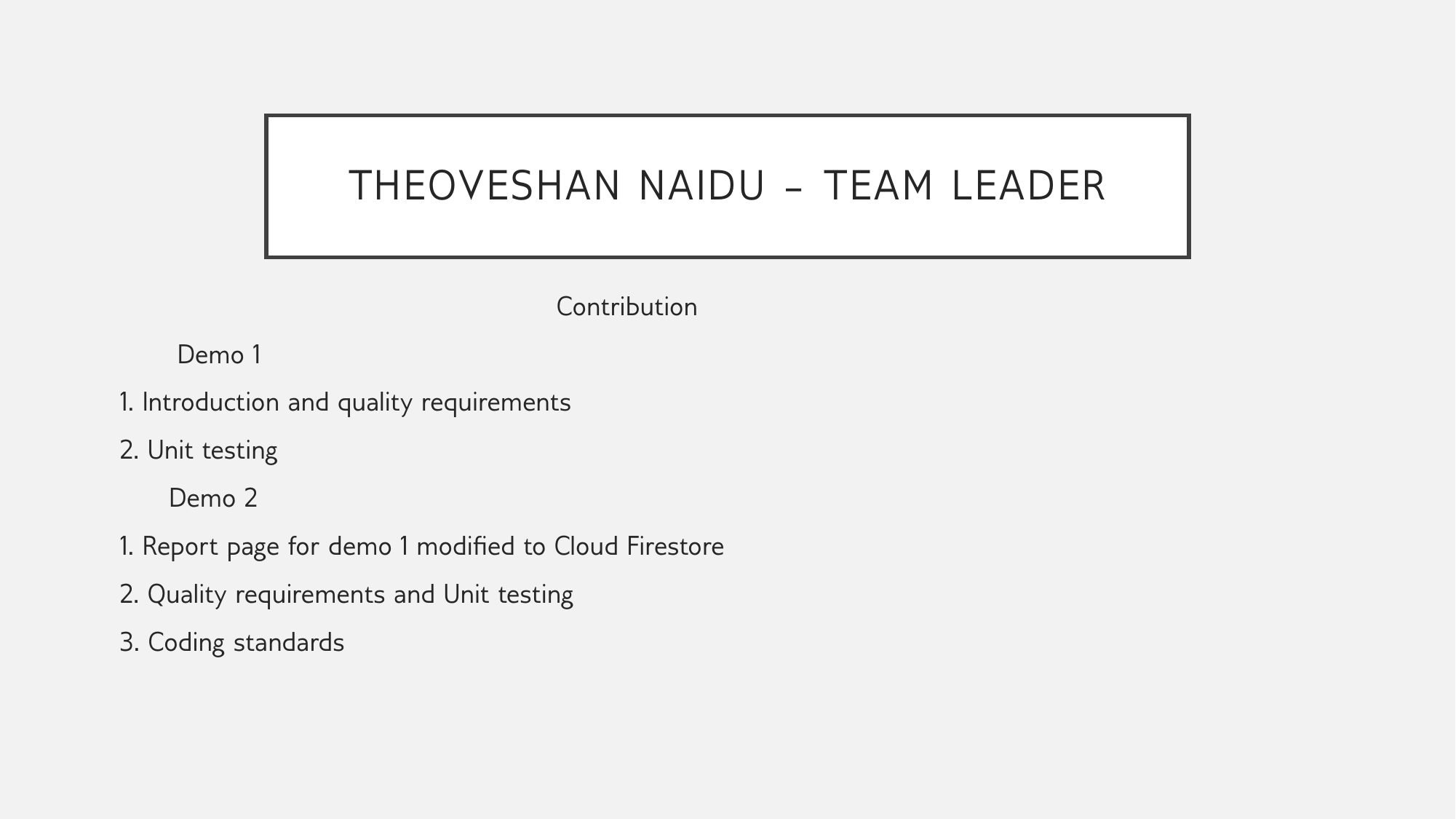

# Theoveshan Naidu – Team leader
				Contribution
       Demo 1
1. Introduction and quality requirements
2. Unit testing
      Demo 2
1. Report page for demo 1 modified to Cloud Firestore
2. Quality requirements and Unit testing
3. Coding standards